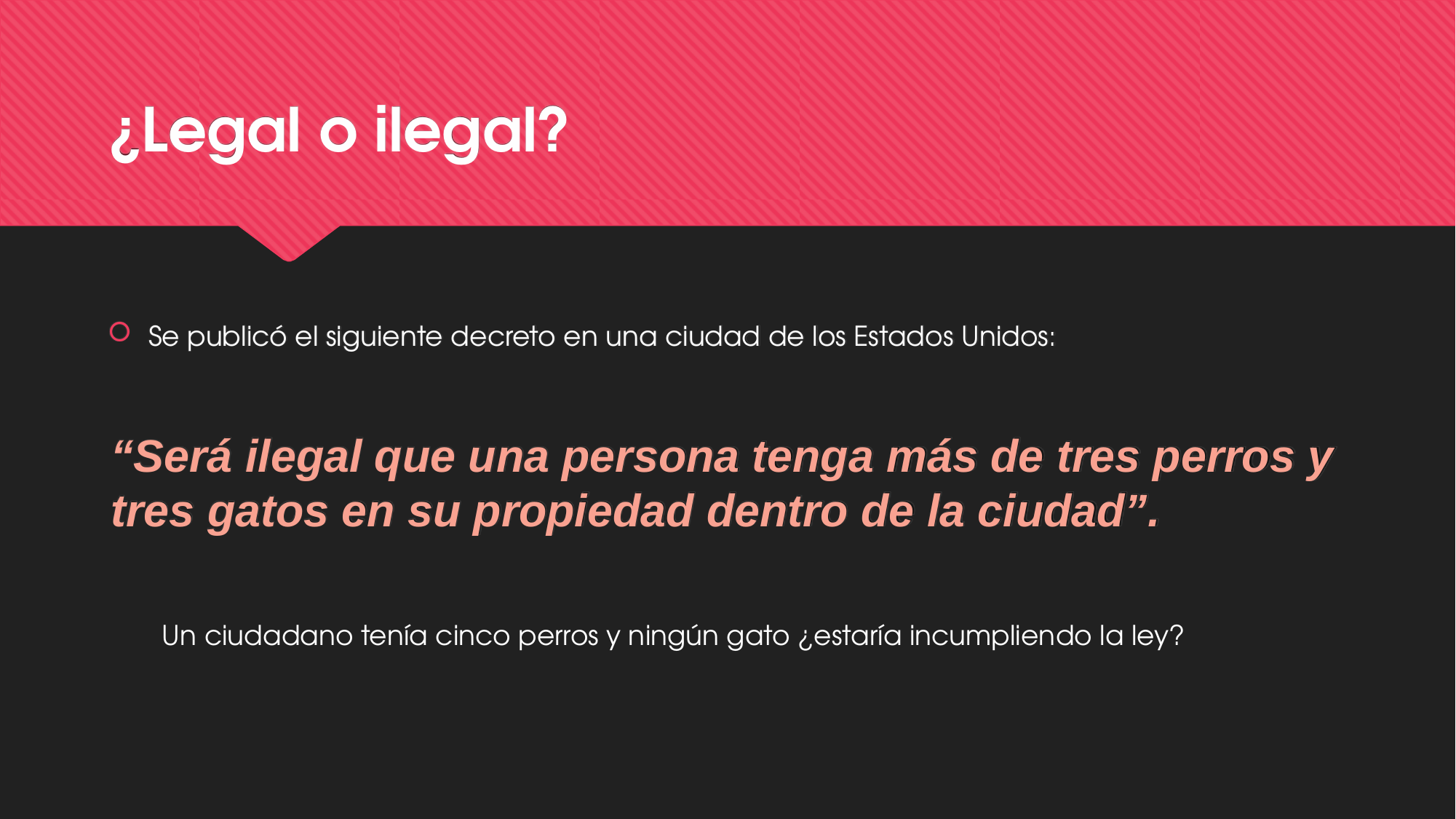

# ¿Legal o ilegal?
Se publicó el siguiente decreto en una ciudad de los Estados Unidos:

“Será ilegal que una persona tenga más de tres perros y tres gatos en su propiedad dentro de la ciudad”.
Un ciudadano tenía cinco perros y ningún gato ¿estaría incumpliendo la ley?